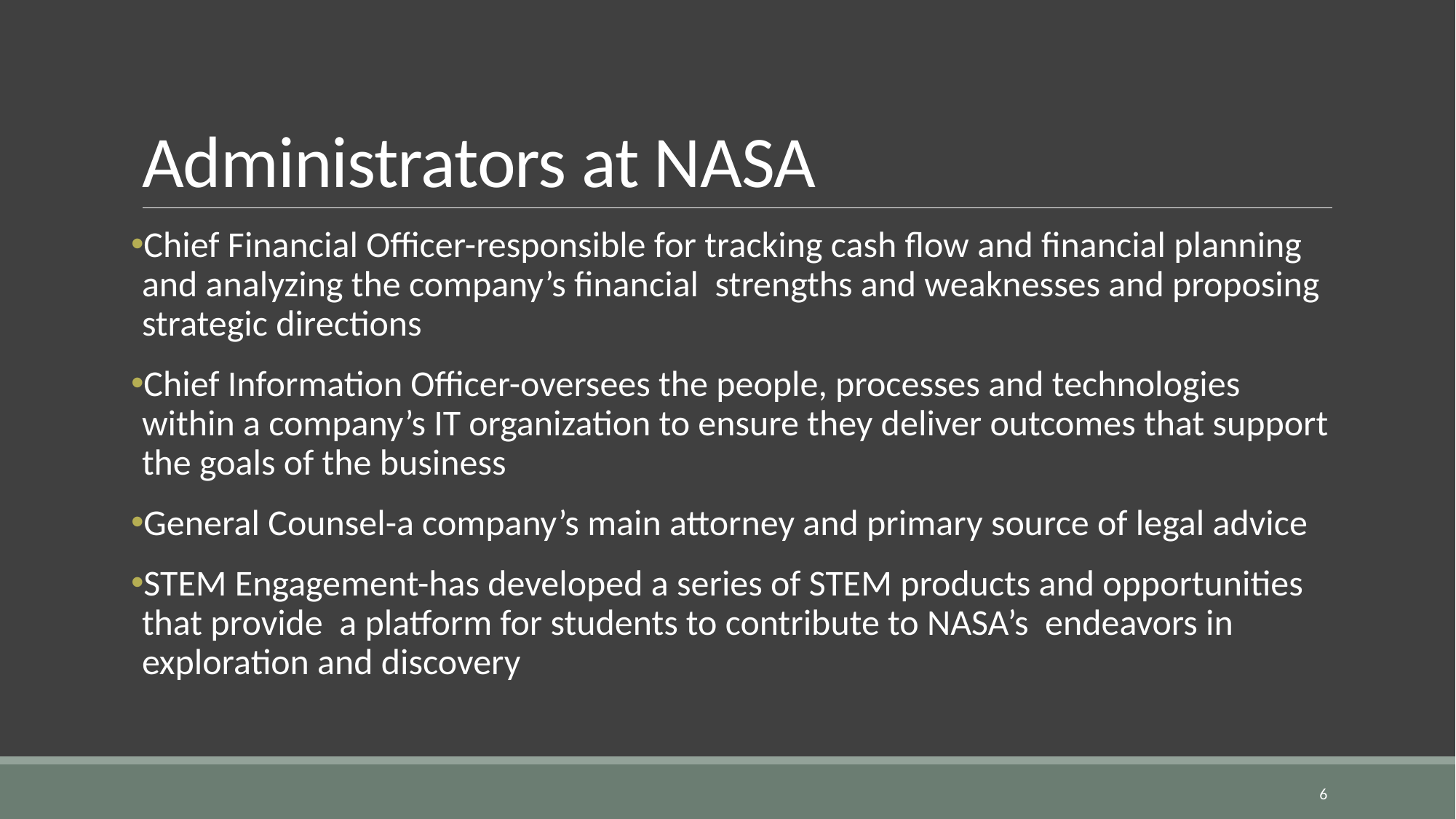

# Administrators at NASA
Chief Financial Officer-responsible for tracking cash flow and financial planning and analyzing the company’s financial  strengths and weaknesses and proposing strategic directions
Chief Information Officer-oversees the people, processes and technologies within a company’s IT organization to ensure they deliver outcomes that support the goals of the business
General Counsel-a company’s main attorney and primary source of legal advice
STEM Engagement-has developed a series of STEM products and opportunities that provide  a platform for students to contribute to NASA’s  endeavors in exploration and discovery
6